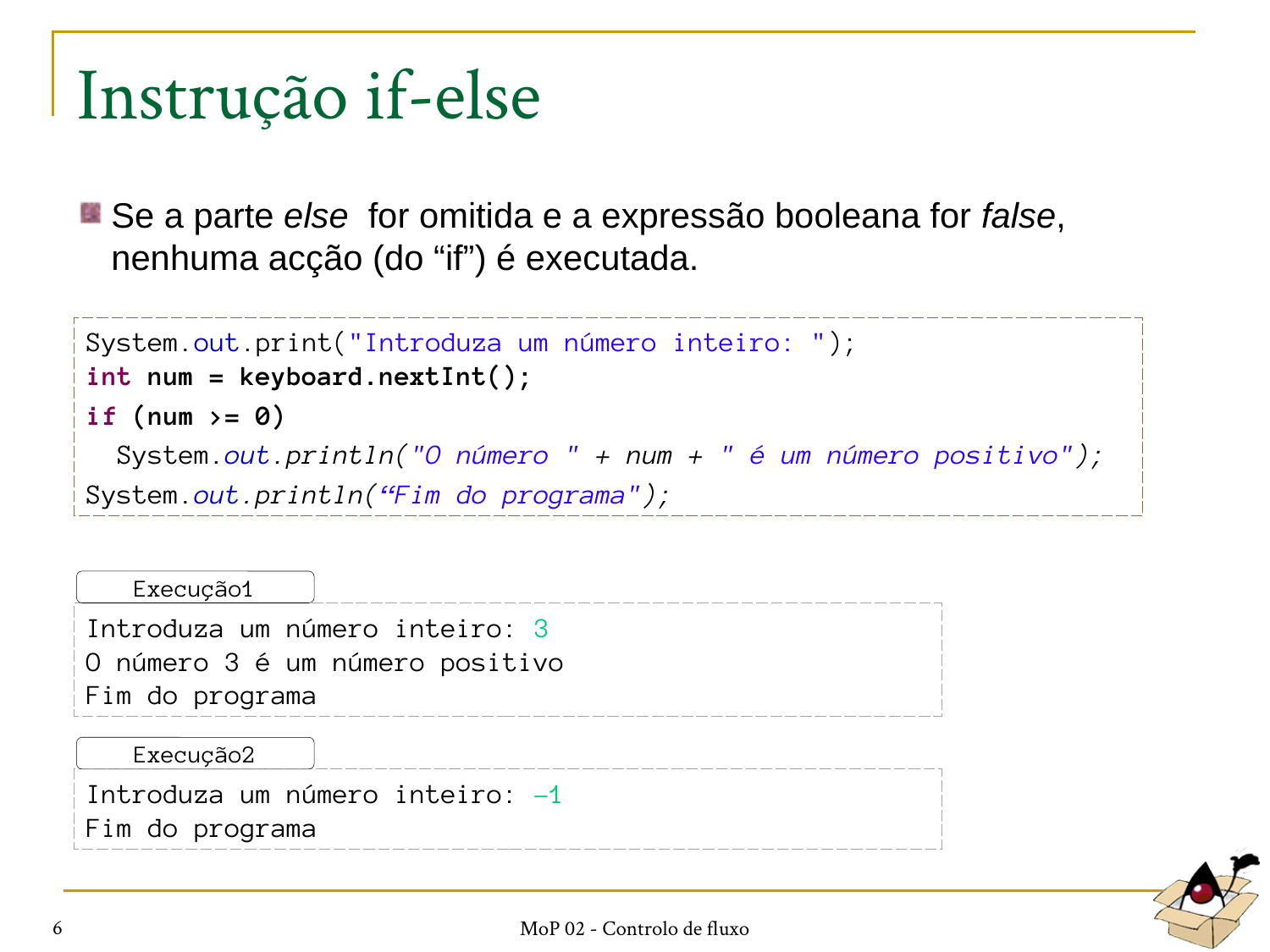

# Instrução if-else
Se a parte else  for omitida e a expressão booleana for false, nenhuma acção (do “if”) é executada.
System.out.print("Introduza um número inteiro: ");
int num = keyboard.nextInt();
if (num >= 0)
  System.out.println("O número " + num + " é um número positivo");
System.out.println(“Fim do programa");
Execução1
Introduza um número inteiro: 3
O número 3 é um número positivo
Fim do programa
Execução2
Introduza um número inteiro: -1
Fim do programa
MoP 02 - Controlo de fluxo